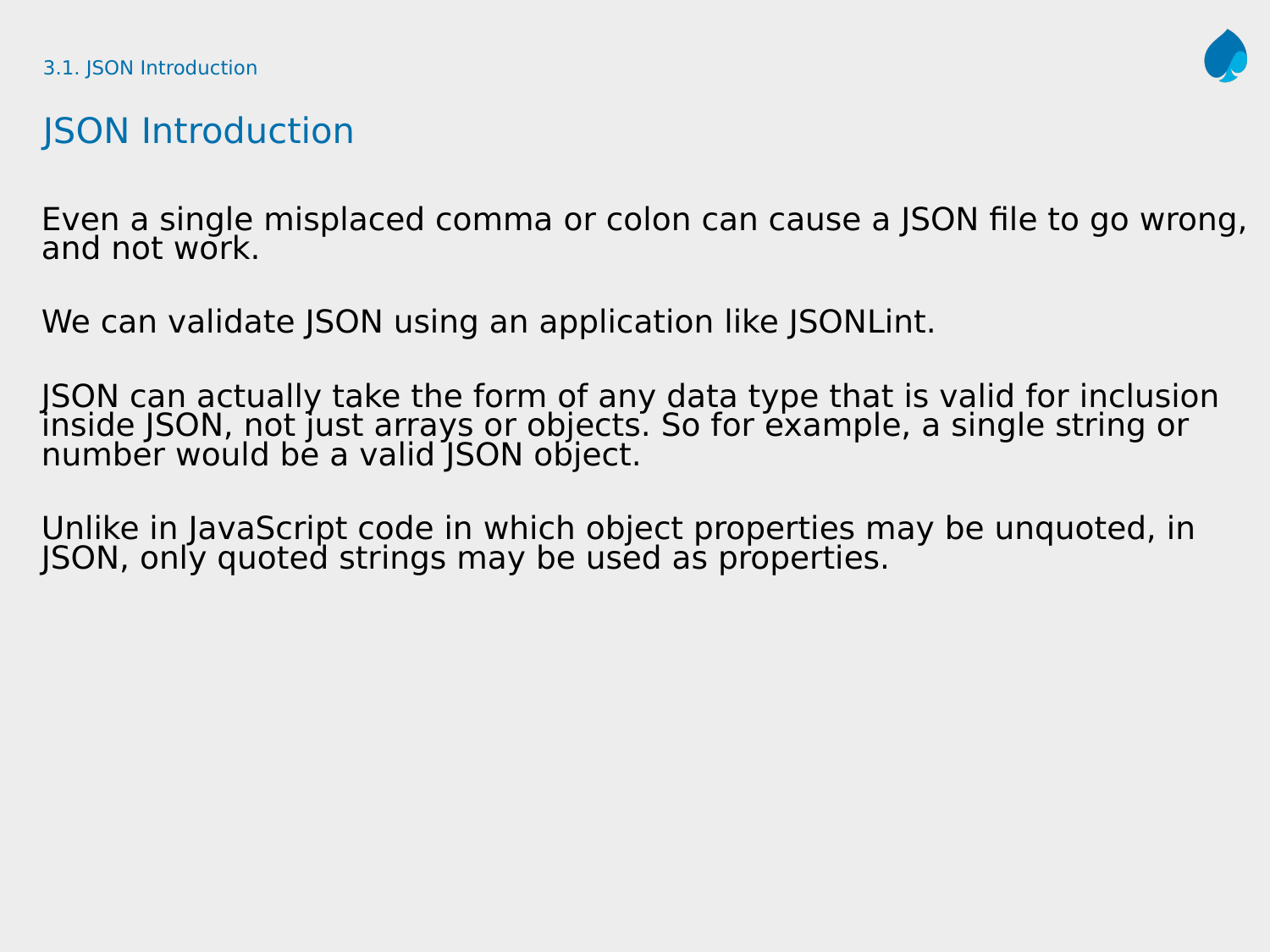

# 3.1. JSON Introduction JSON Introduction
Even a single misplaced comma or colon can cause a JSON file to go wrong, and not work.

We can validate JSON using an application like JSONLint.

JSON can actually take the form of any data type that is valid for inclusion inside JSON, not just arrays or objects. So for example, a single string or number would be a valid JSON object.

Unlike in JavaScript code in which object properties may be unquoted, in JSON, only quoted strings may be used as properties.